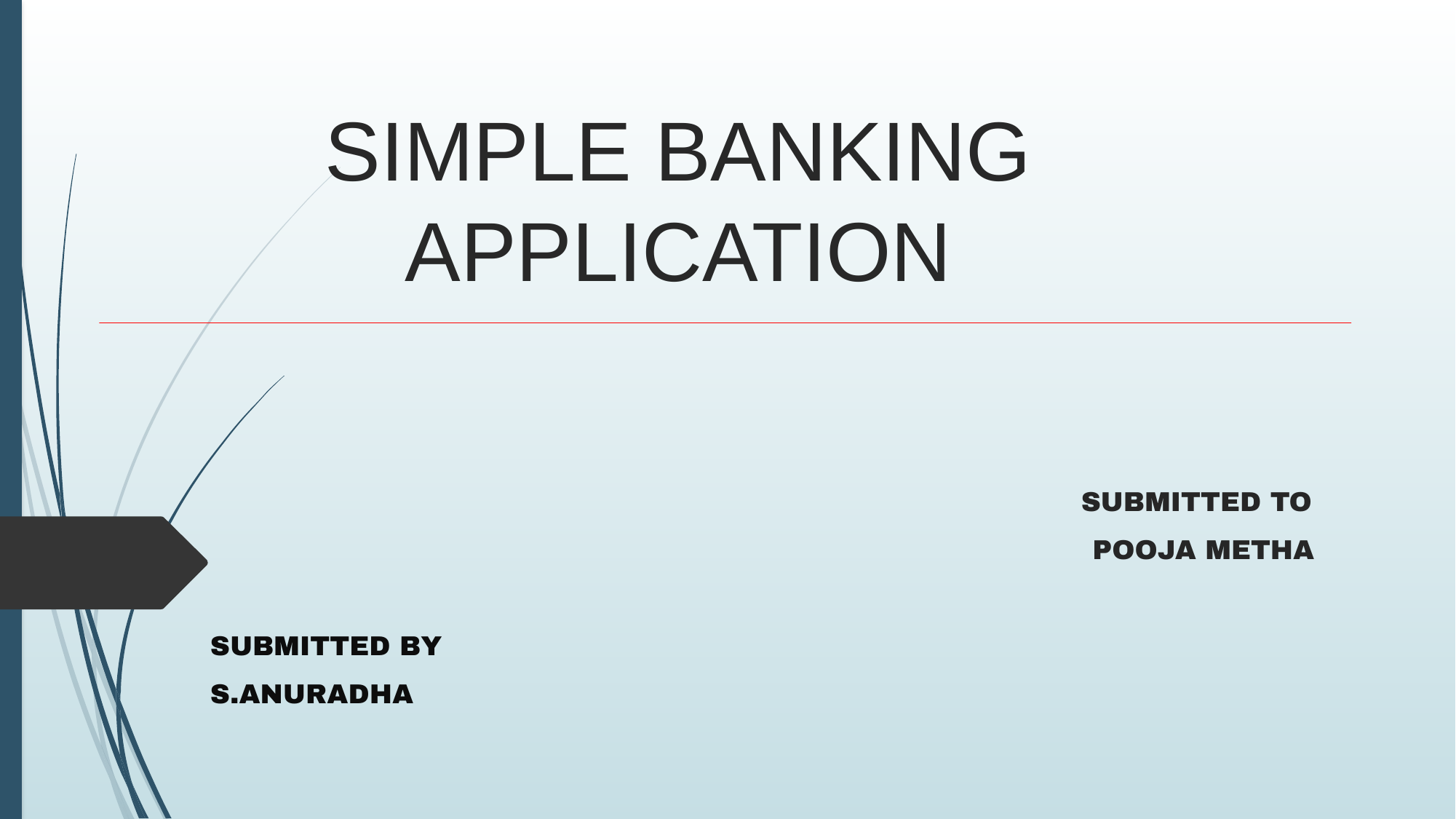

# SIMPLE BANKING APPLICATION
                                                                                                                  SUBMITTED TO
                                                                                                 POOJA METHA

SUBMITTED BY
S.ANURADHA